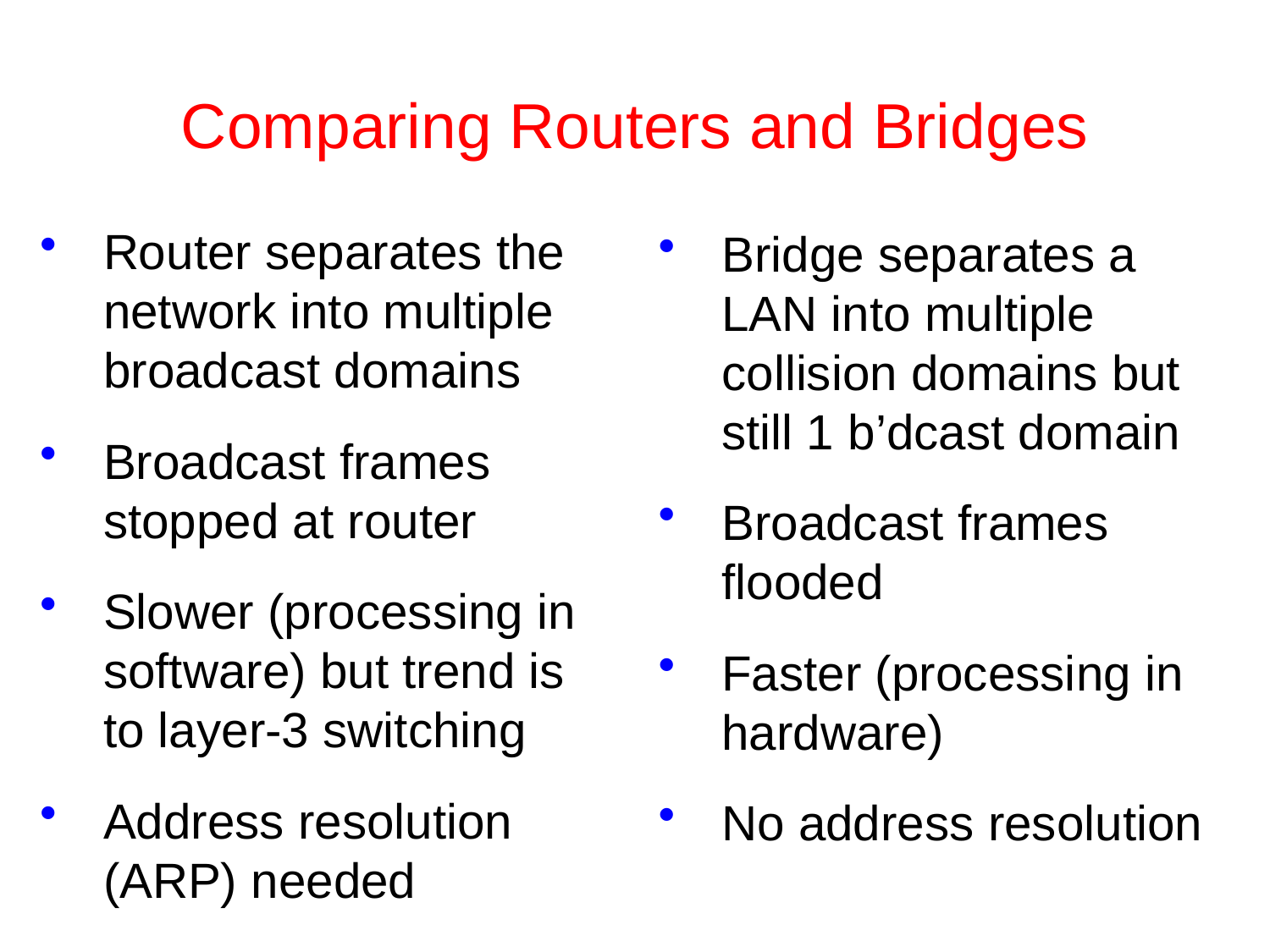

# Comparing Routers and Bridges
Router separates the network into multiple broadcast domains
Broadcast frames stopped at router
Slower (processing in software) but trend is to layer-3 switching
Address resolution (ARP) needed
Bridge separates a LAN into multiple collision domains but still 1 b’dcast domain
Broadcast frames flooded
Faster (processing in hardware)
No address resolution